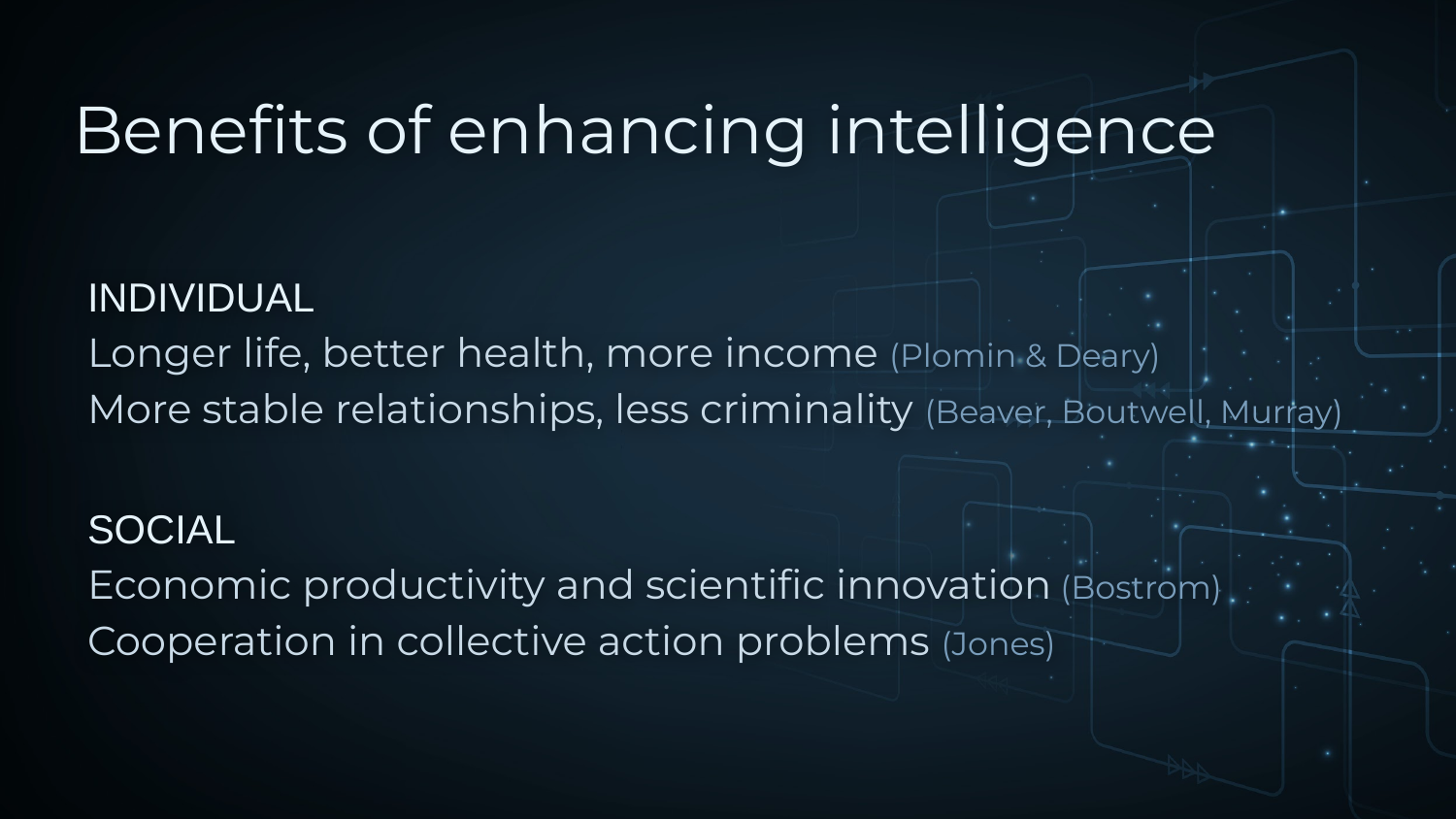

Benefits of enhancing intelligence
INDIVIDUAL
Longer life, better health, more income (Plomin & Deary)
More stable relationships, less criminality (Beaver, Boutwell, Murray)
SOCIAL
Economic productivity and scientific innovation (Bostrom)
Cooperation in collective action problems (Jones)